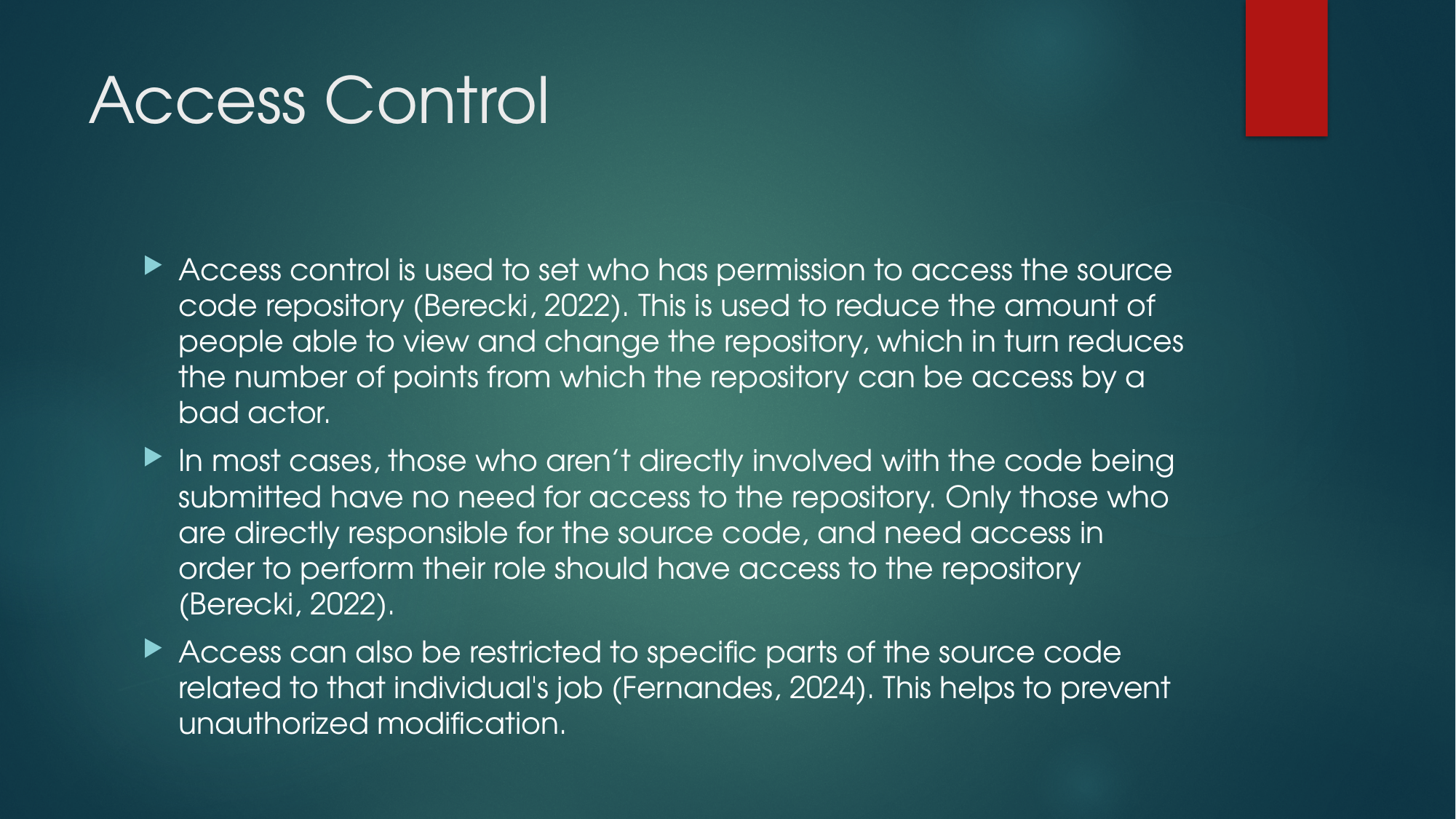

# Access Control
Access control is used to set who has permission to access the source code repository (Berecki, 2022). This is used to reduce the amount of people able to view and change the repository, which in turn reduces the number of points from which the repository can be access by a bad actor.
In most cases, those who aren’t directly involved with the code being submitted have no need for access to the repository. Only those who are directly responsible for the source code, and need access in order to perform their role should have access to the repository (Berecki, 2022).
Access can also be restricted to specific parts of the source code related to that individual's job (Fernandes, 2024). This helps to prevent unauthorized modification.